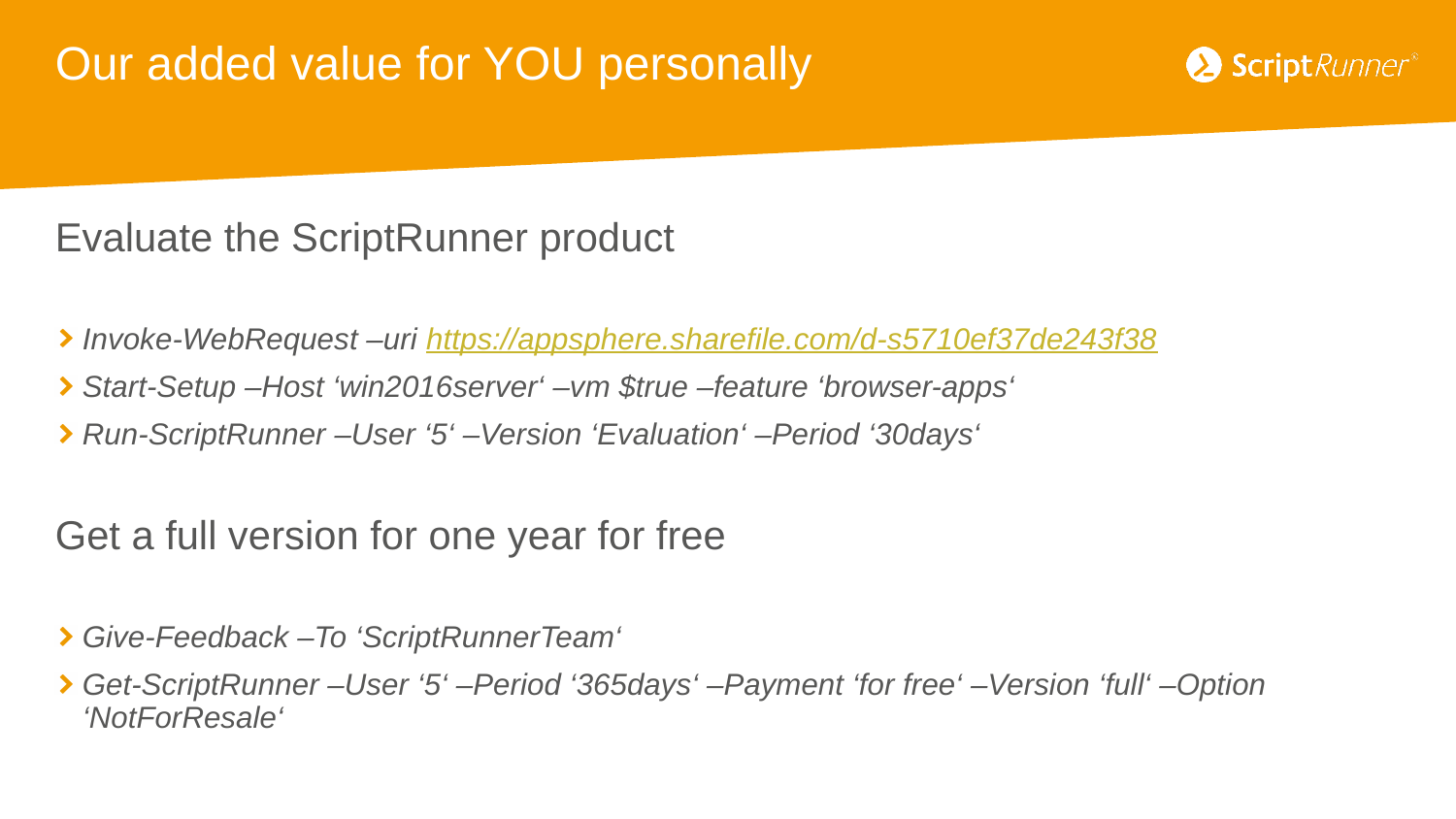

# Our added value for YOU personally
Evaluate the ScriptRunner product

Invoke-WebRequest –uri https://appsphere.sharefile.com/d-s5710ef37de243f38
Start-Setup –Host ‘win2016server‘ –vm $true –feature ‘browser-apps‘
Run-ScriptRunner –User ‘5‘ –Version ‘Evaluation‘ –Period ‘30days‘

Get a full version for one year for free

Give-Feedback –To ‘ScriptRunnerTeam‘
Get-ScriptRunner –User ‘5‘ –Period ‘365days‘ –Payment ‘for free‘ –Version ‘full‘ –Option ‘NotForResale‘